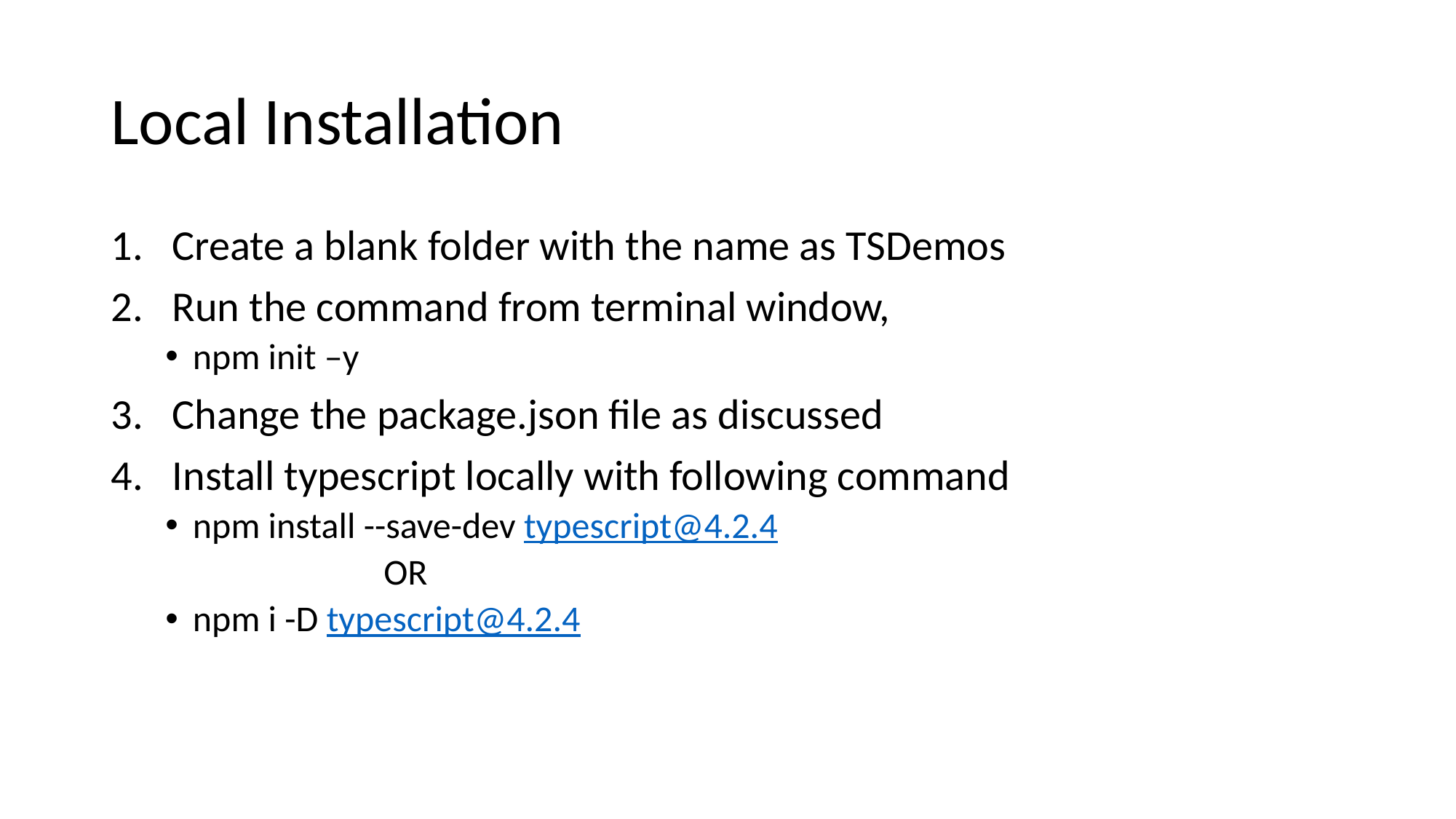

# Local Installation
Create a blank folder with the name as TSDemos
Run the command from terminal window,
npm init –y
Change the package.json file as discussed
Install typescript locally with following command
npm install --save-dev typescript@4.2.4
		OR
npm i -D typescript@4.2.4